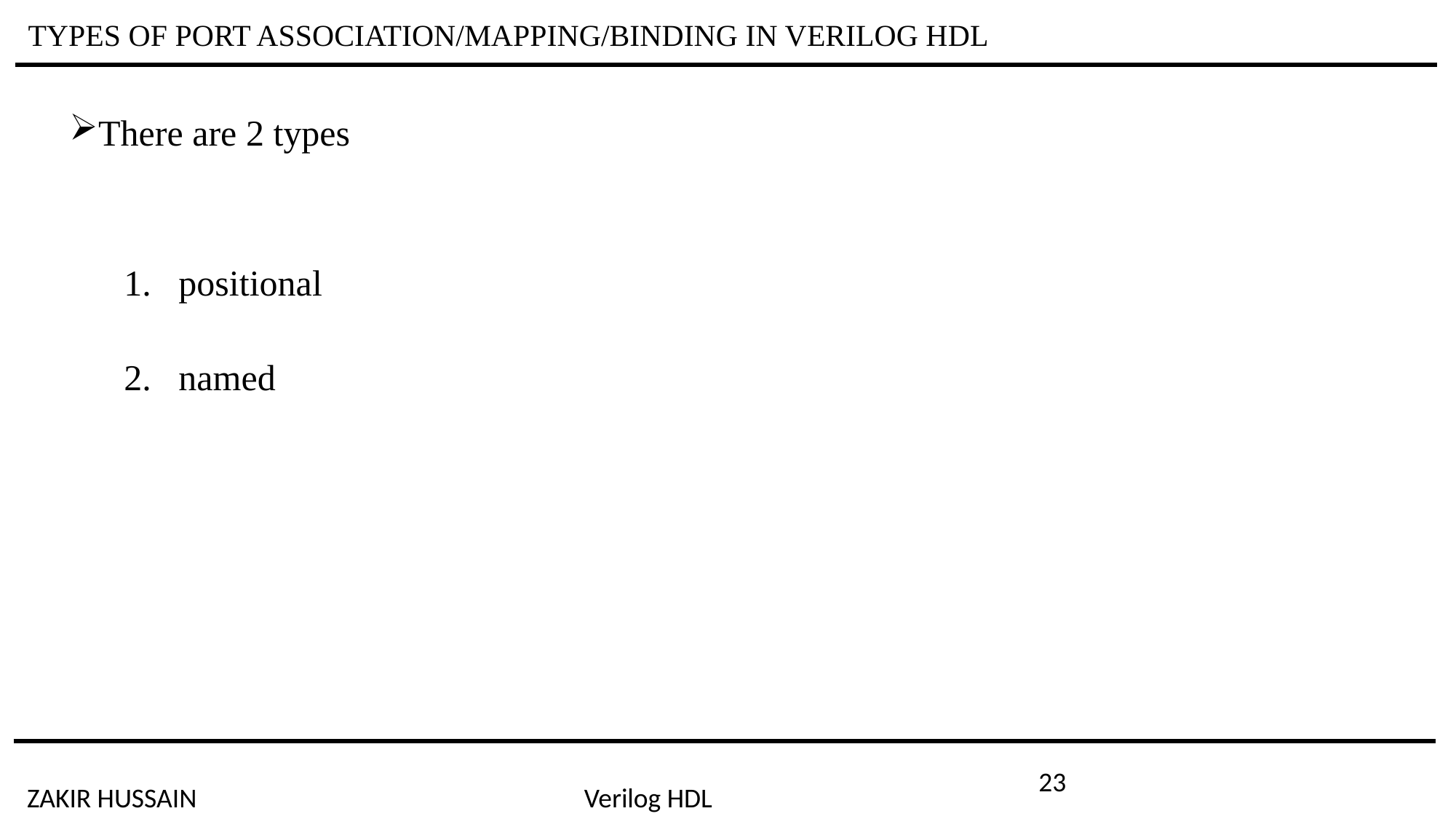

# TYPES OF PORT ASSOCIATION/MAPPING/BINDING IN VERILOG HDL
There are 2 types

positional
named

23